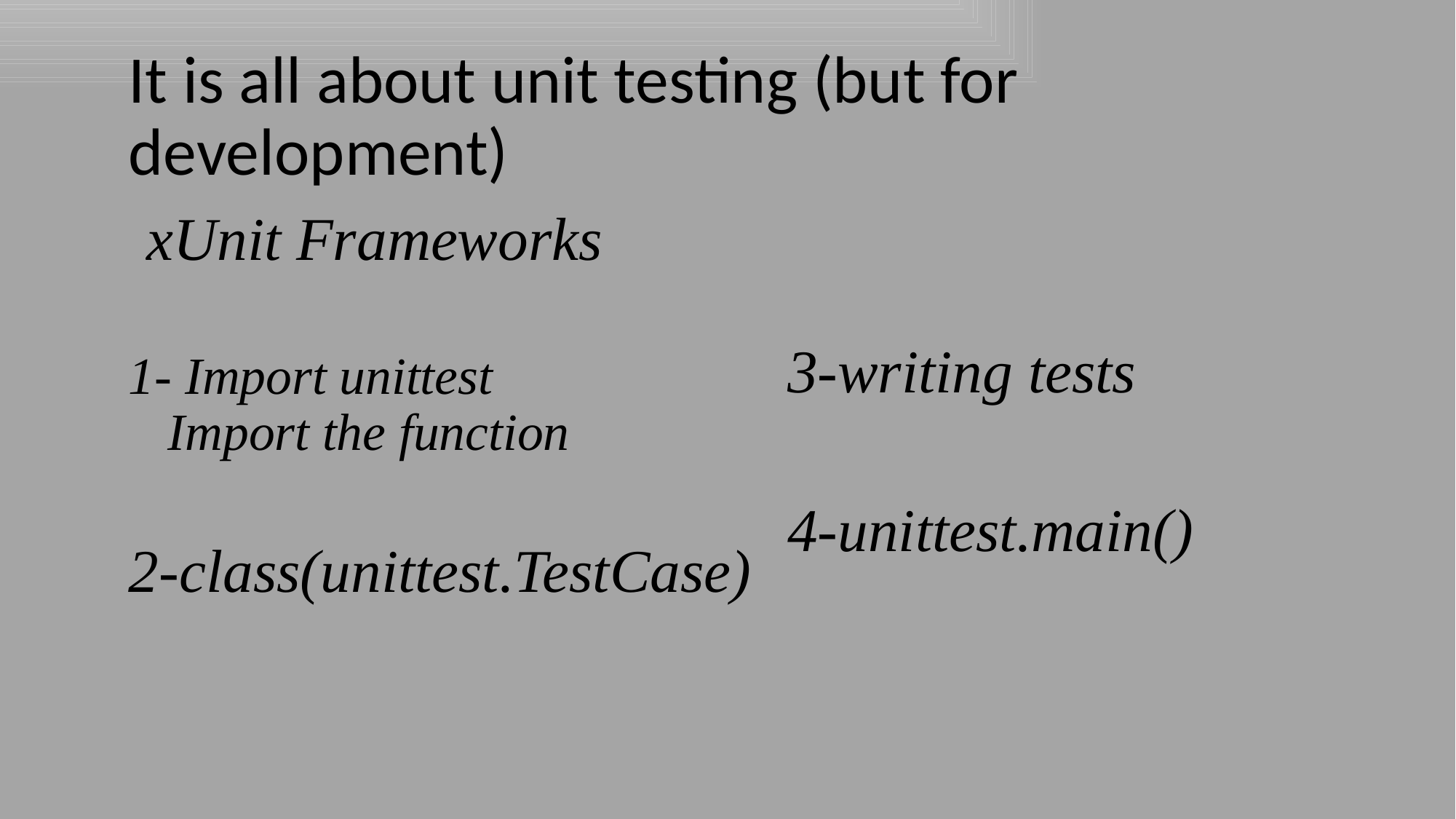

It is all about unit testing (but for development)
xUnit Frameworks
3-writing tests

1- Import unittest
   Import the function

4-unittest.main()

2-class(unittest.TestCase)